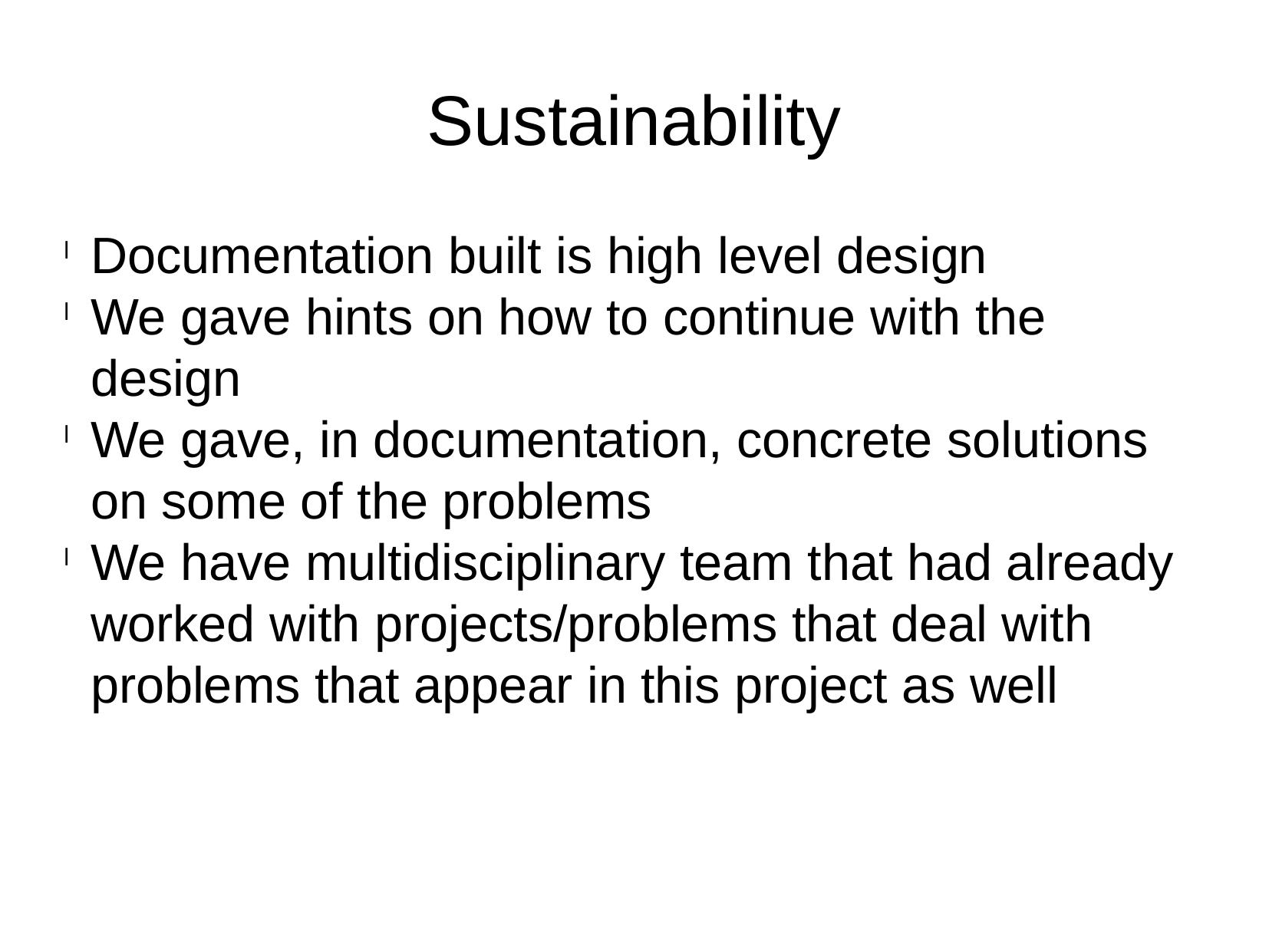

Sustainability
Documentation built is high level design
We gave hints on how to continue with the design
We gave, in documentation, concrete solutions on some of the problems
We have multidisciplinary team that had already worked with projects/problems that deal with problems that appear in this project as well